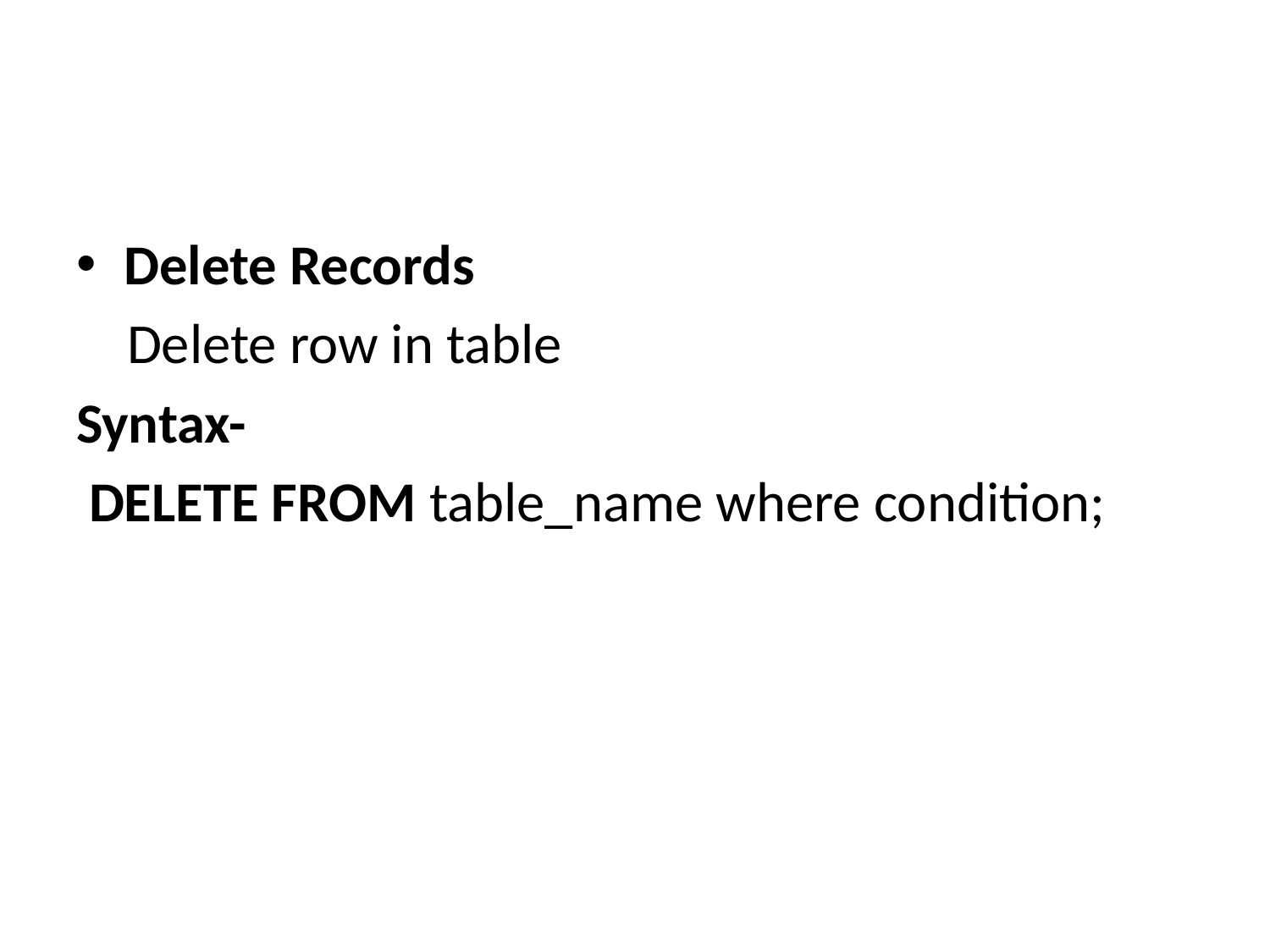

#
Delete Records
    Delete row in table
Syntax-
 DELETE FROM table_name where condition;